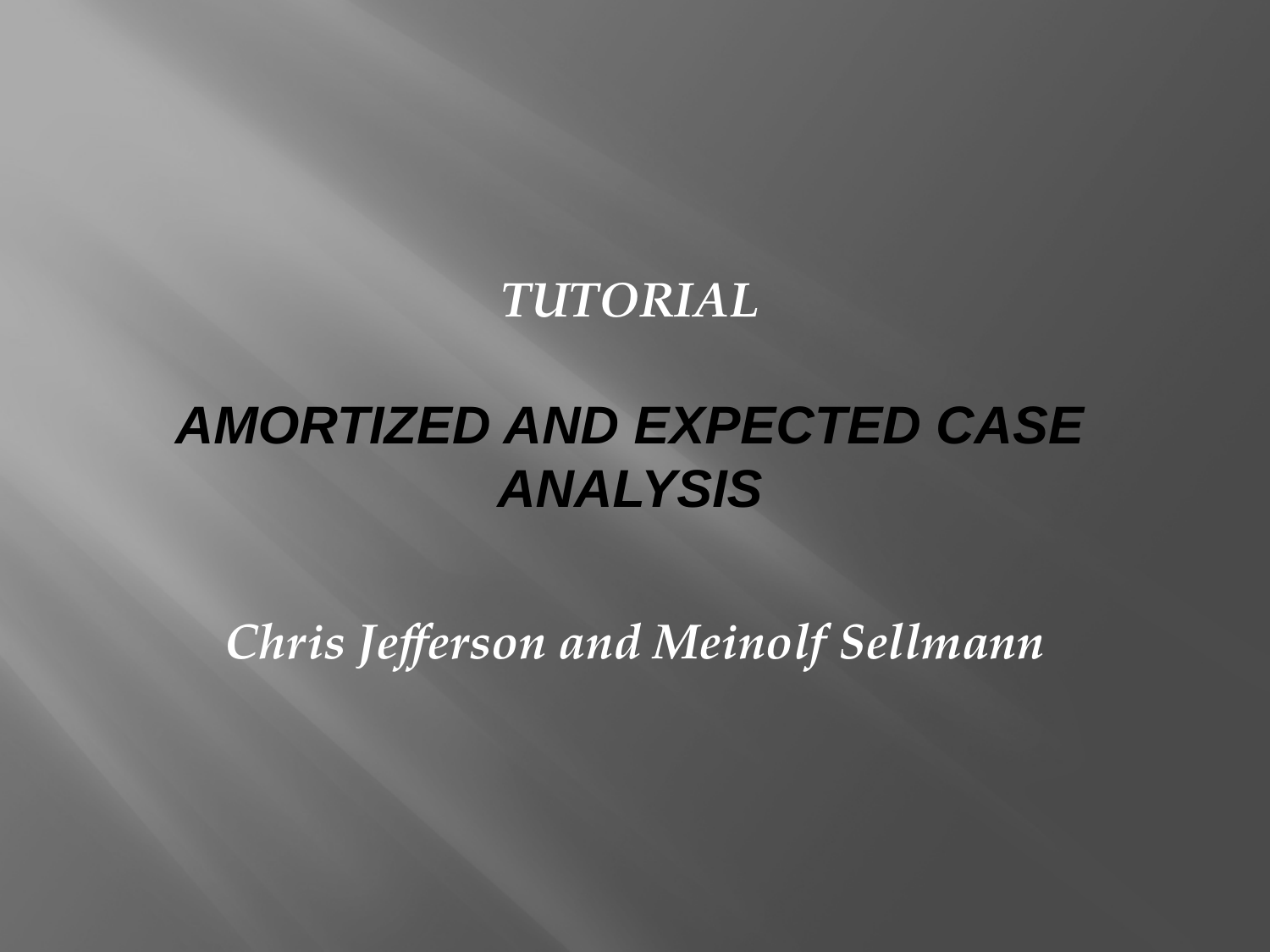

# Tutorial Amortized and Expected Case Analysis
Chris Jefferson and Meinolf Sellmann